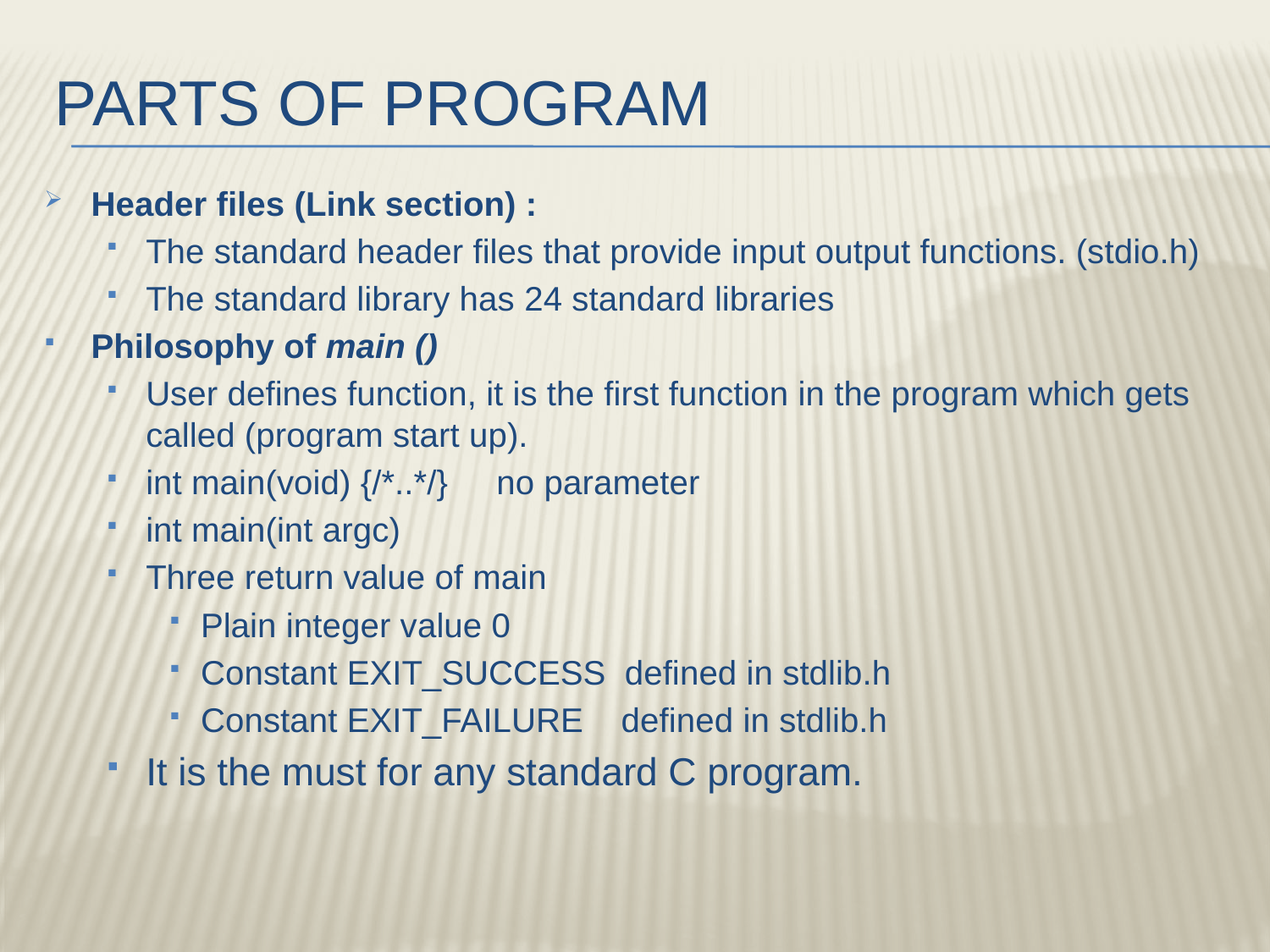

# Parts of program
Header files (Link section) :
The standard header files that provide input output functions. (stdio.h)
The standard library has 24 standard libraries
Philosophy of main ()
User defines function, it is the first function in the program which gets called (program start up).
int main(void) {/*..*/}			no parameter
int main(int argc)
Three return value of main
Plain integer value 0
Constant EXIT_SUCCESS  defined in stdlib.h
Constant EXIT_FAILURE    defined in stdlib.h
It is the must for any standard C program.